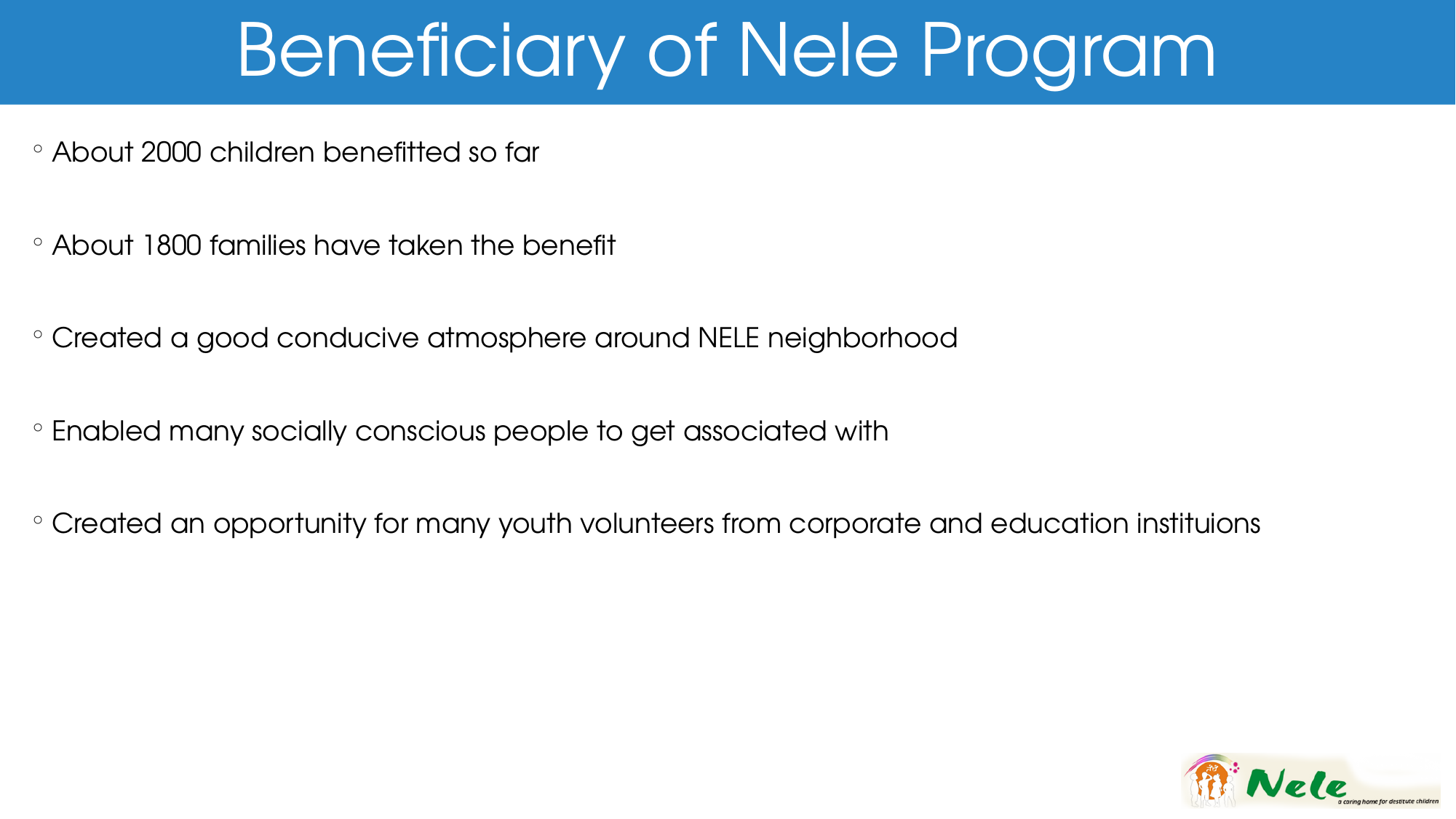

# Beneficiary of Nele Program
About 2000 children benefitted so far

About 1800 families have taken the benefit

Created a good conducive atmosphere around NELE neighborhood

Enabled many socially conscious people to get associated with

Created an opportunity for many youth volunteers from corporate and education instituions